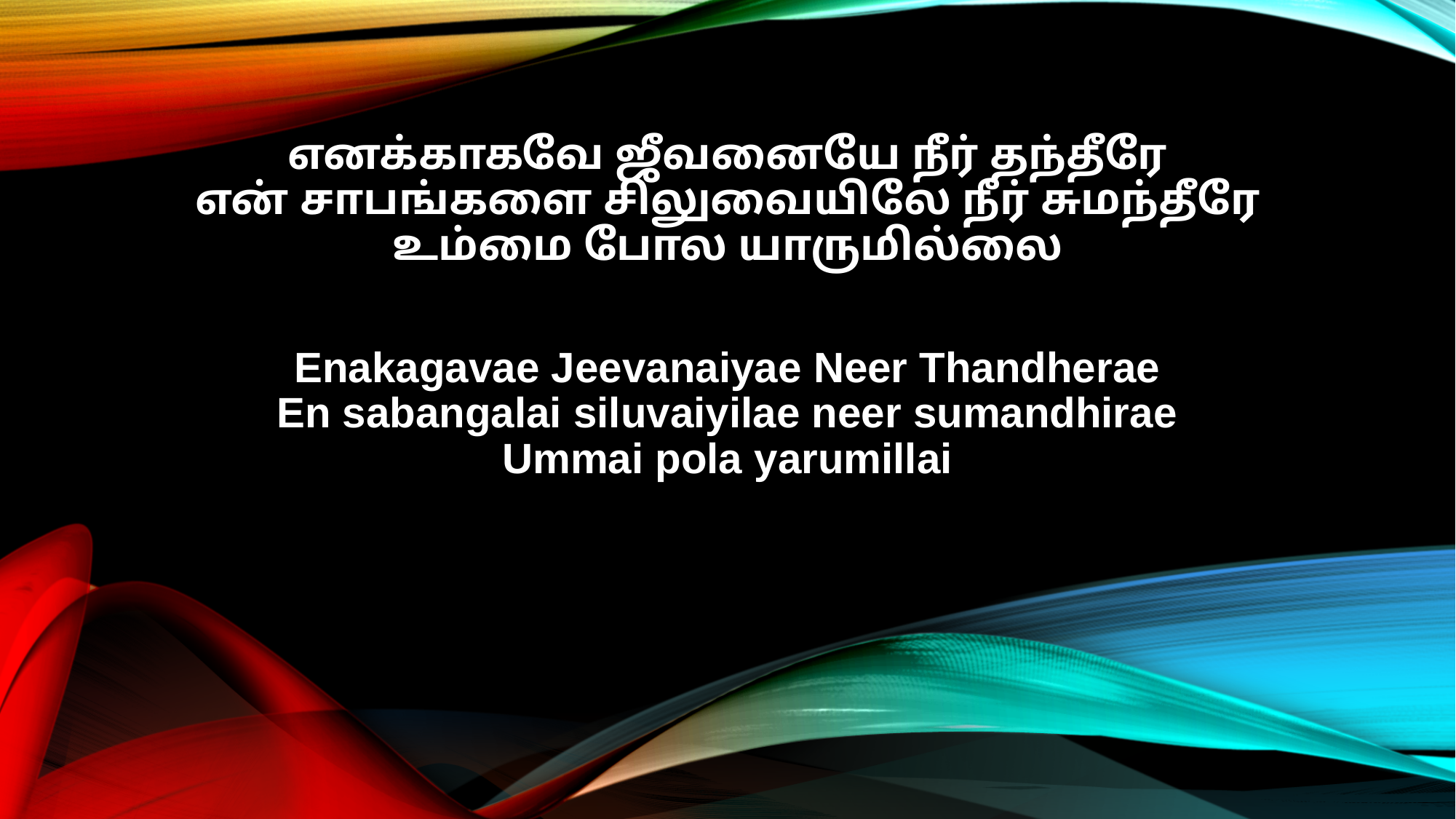

எனக்காகவே ஜீவனையே நீர் தந்தீரே
என் சாபங்களை சிலுவையிலே நீர் சுமந்தீரே
உம்மை போல யாருமில்லை

Enakagavae Jeevanaiyae Neer Thandherae
En sabangalai siluvaiyilae neer sumandhirae
Ummai pola yarumillai